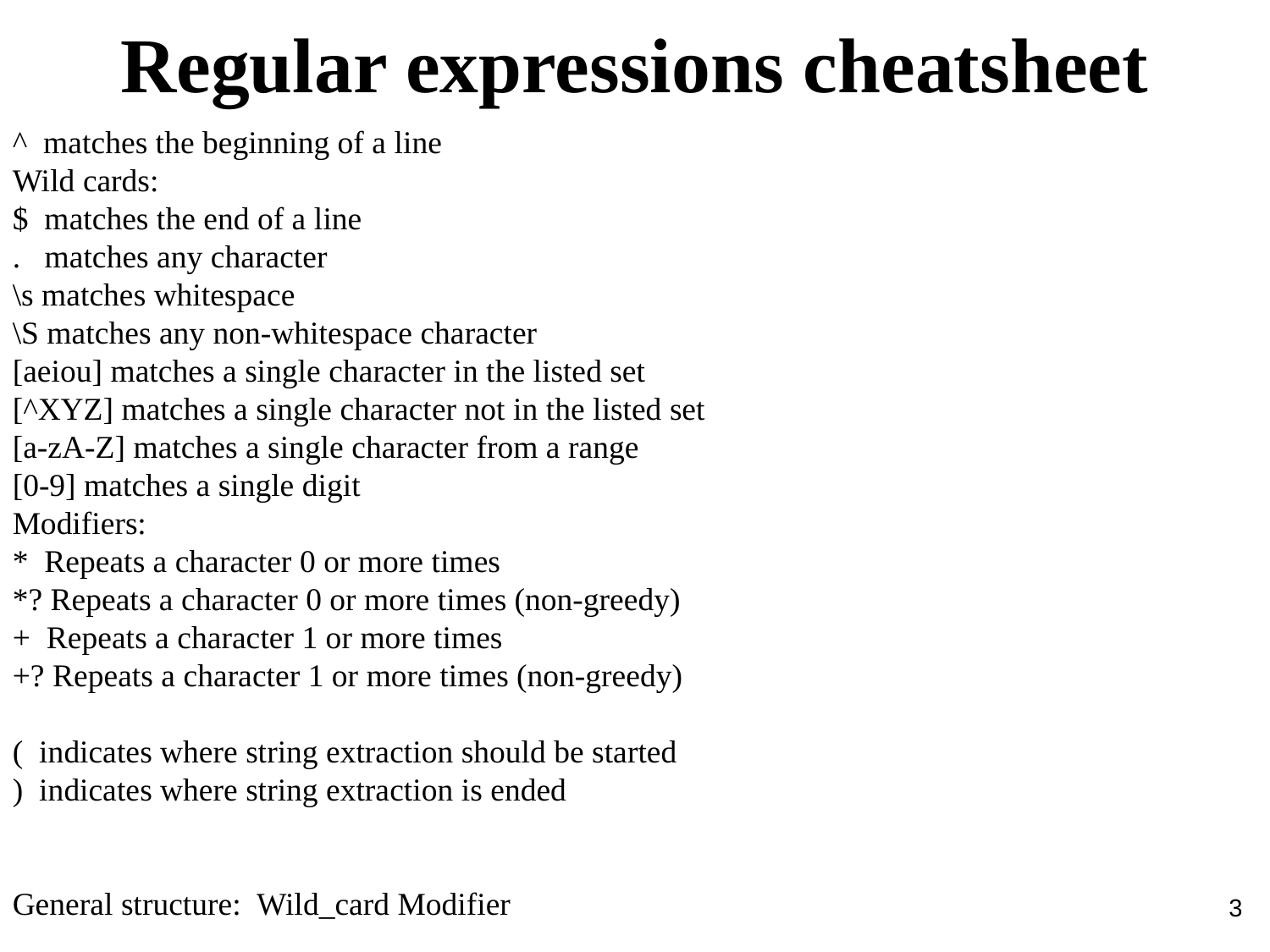

Regular expressions cheatsheet
^  matches the beginning of a line
Wild cards:
$  matches the end of a line
.   matches any character
\s matches whitespace
\S matches any non-whitespace character
[aeiou] matches a single character in the listed set
[^XYZ] matches a single character not in the listed set
[a-zA-Z] matches a single character from a range
[0-9] matches a single digit
Modifiers:
*  Repeats a character 0 or more times
*? Repeats a character 0 or more times (non-greedy)
+  Repeats a character 1 or more times
+? Repeats a character 1 or more times (non-greedy)

(  indicates where string extraction should be started
)  indicates where string extraction is ended

General structure:  Wild_card Modifier
3